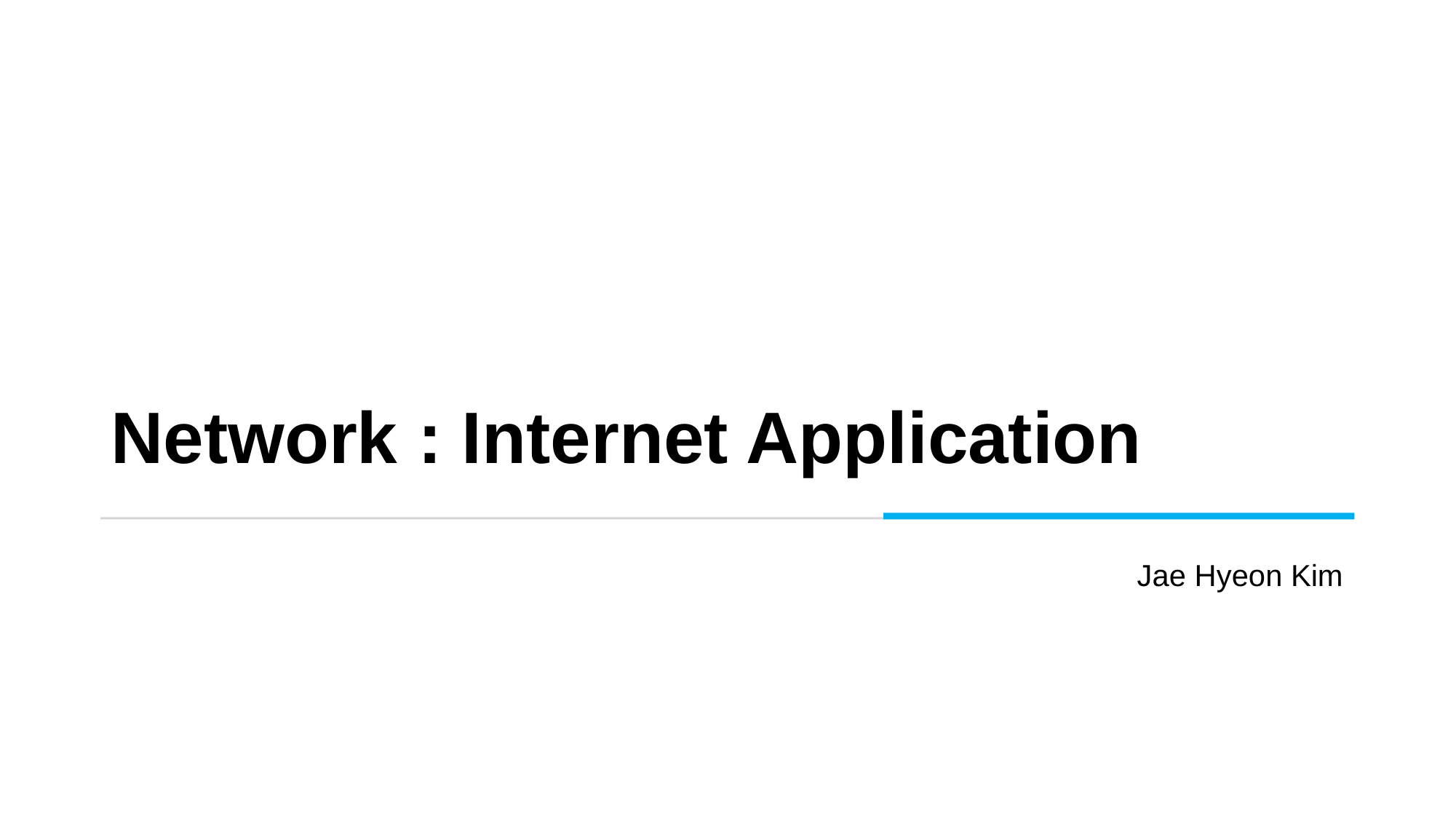

# Network : Internet Application

Jae Hyeon Kim